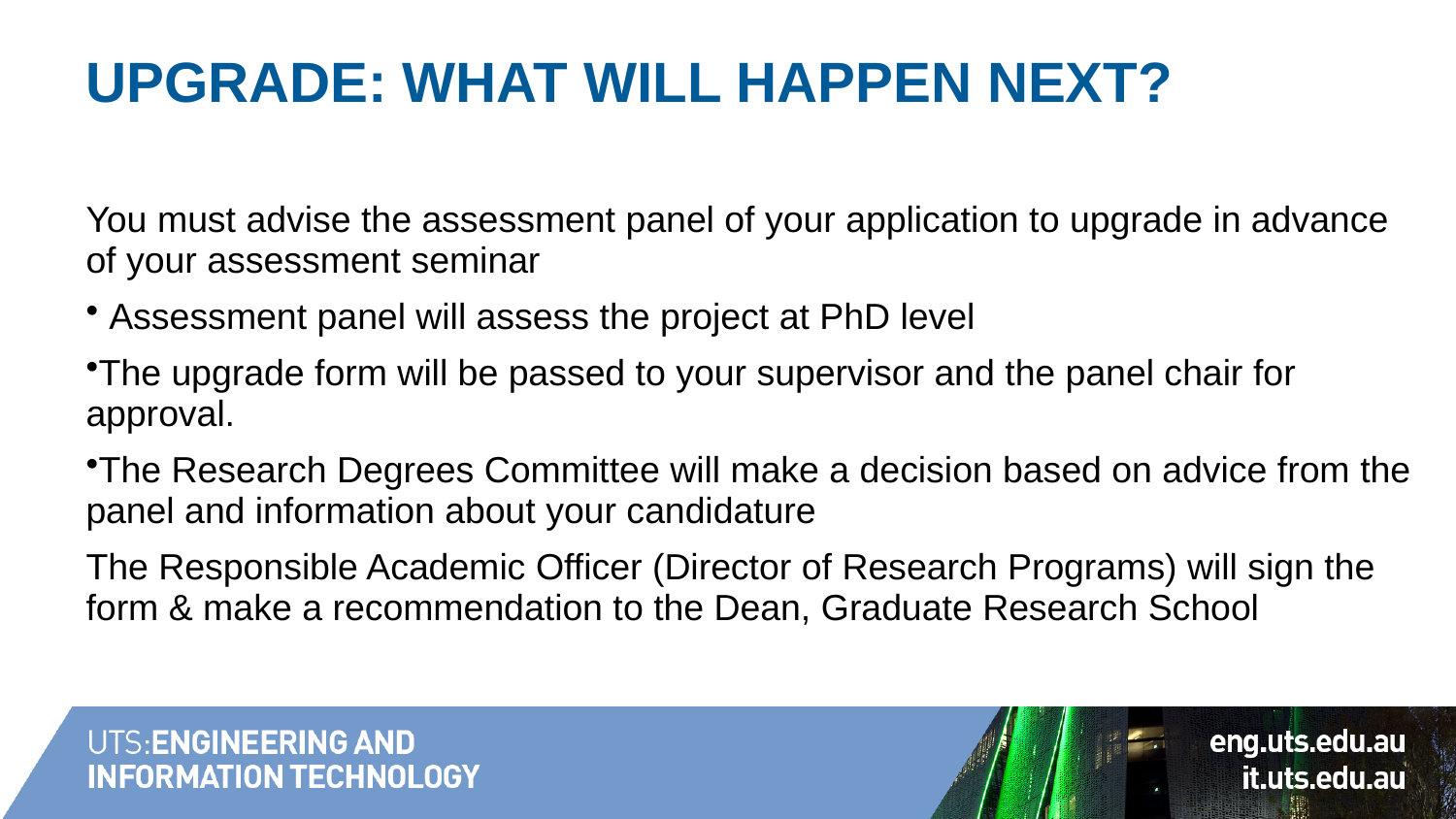

# Upgrade: What will happen next?
You must advise the assessment panel of your application to upgrade in advance of your assessment seminar
 Assessment panel will assess the project at PhD level
The upgrade form will be passed to your supervisor and the panel chair for approval.
The Research Degrees Committee will make a decision based on advice from the panel and information about your candidature
The Responsible Academic Officer (Director of Research Programs) will sign the form & make a recommendation to the Dean, Graduate Research School